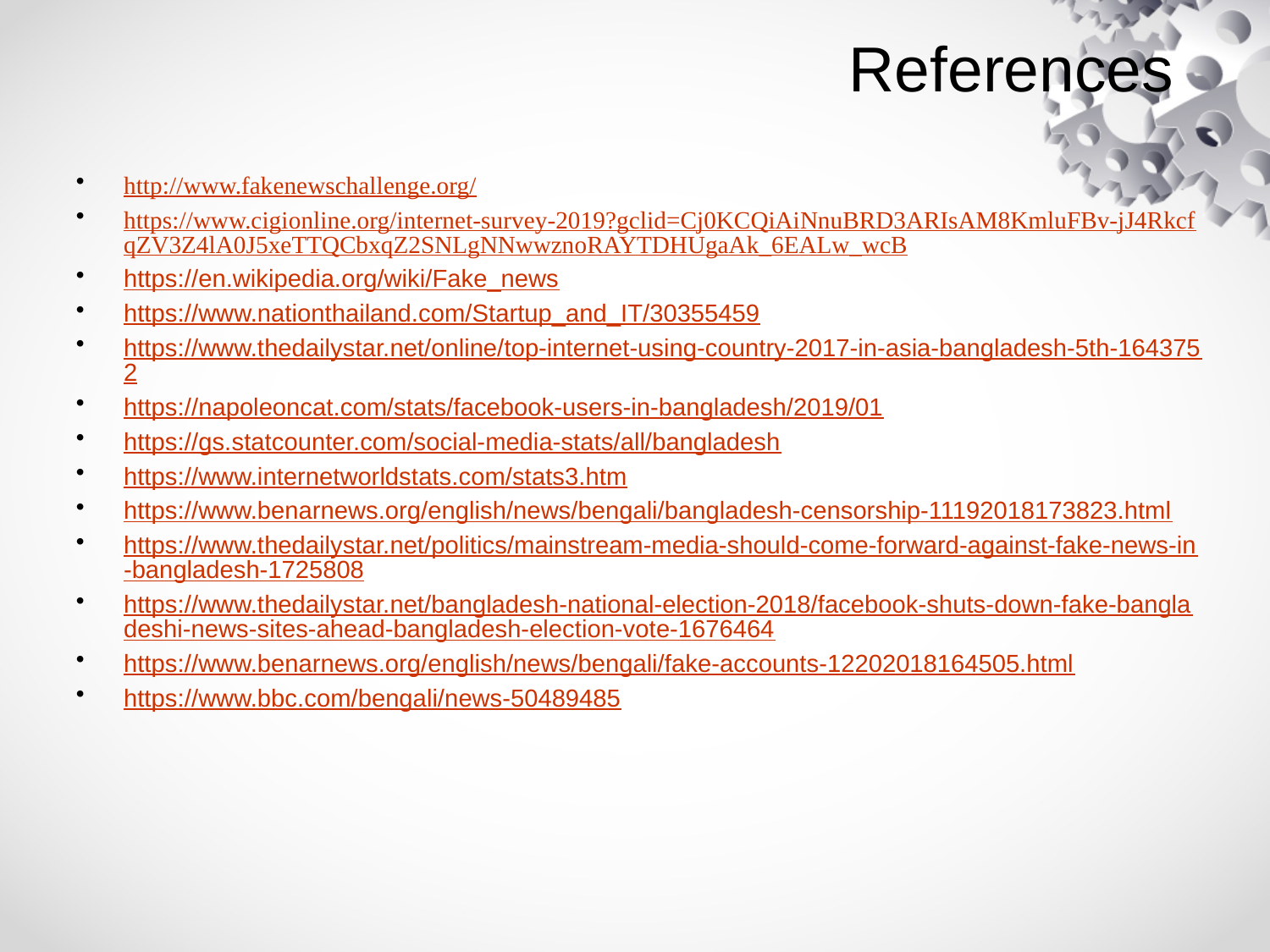

# References
http://www.fakenewschallenge.org/
https://www.cigionline.org/internet-survey-2019?gclid=Cj0KCQiAiNnuBRD3ARIsAM8KmluFBv-jJ4RkcfqZV3Z4lA0J5xeTTQCbxqZ2SNLgNNwwznoRAYTDHUgaAk_6EALw_wcB
https://en.wikipedia.org/wiki/Fake_news
https://www.nationthailand.com/Startup_and_IT/30355459
https://www.thedailystar.net/online/top-internet-using-country-2017-in-asia-bangladesh-5th-1643752
https://napoleoncat.com/stats/facebook-users-in-bangladesh/2019/01
https://gs.statcounter.com/social-media-stats/all/bangladesh
https://www.internetworldstats.com/stats3.htm
https://www.benarnews.org/english/news/bengali/bangladesh-censorship-11192018173823.html
https://www.thedailystar.net/politics/mainstream-media-should-come-forward-against-fake-news-in-bangladesh-1725808
https://www.thedailystar.net/bangladesh-national-election-2018/facebook-shuts-down-fake-bangladeshi-news-sites-ahead-bangladesh-election-vote-1676464
https://www.benarnews.org/english/news/bengali/fake-accounts-12202018164505.html
https://www.bbc.com/bengali/news-50489485